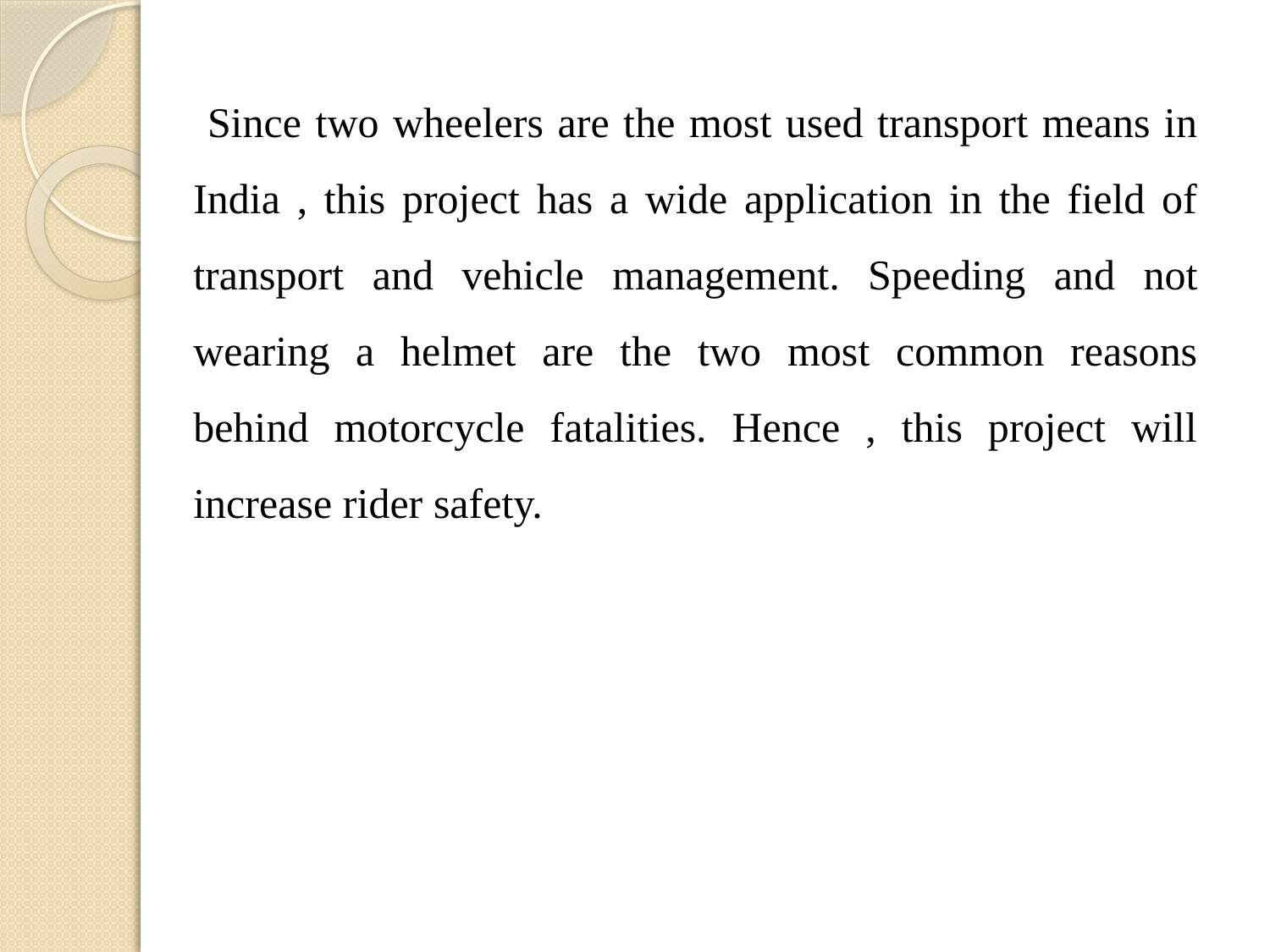

Since two wheelers are the most used transport means in India , this project has a wide application in the field of transport and vehicle management. Speeding and not wearing a helmet are the two most common reasons behind motorcycle fatalities. Hence , this project will increase rider safety.